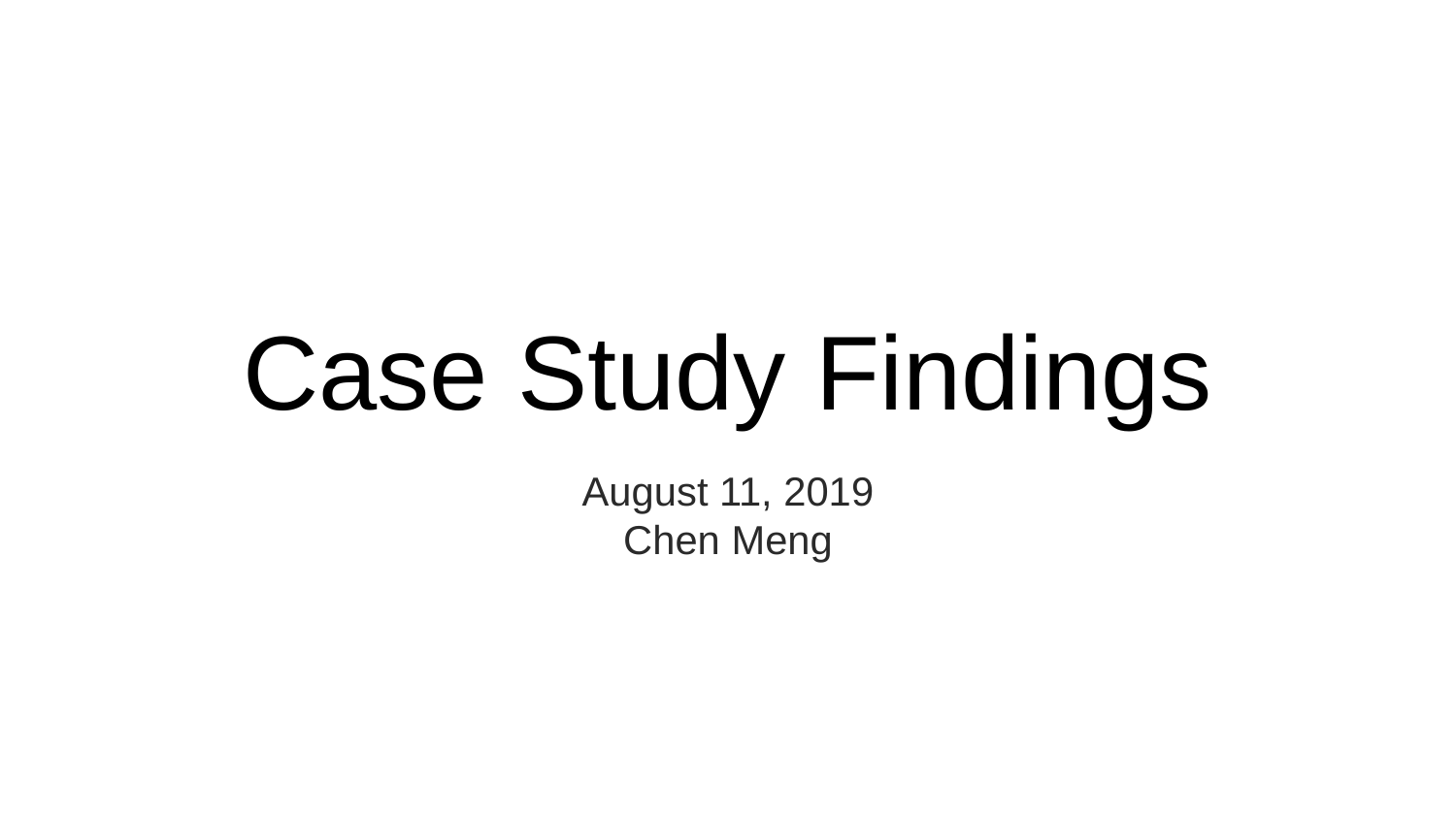

# Case Study Findings
August 11, 2019
Chen Meng